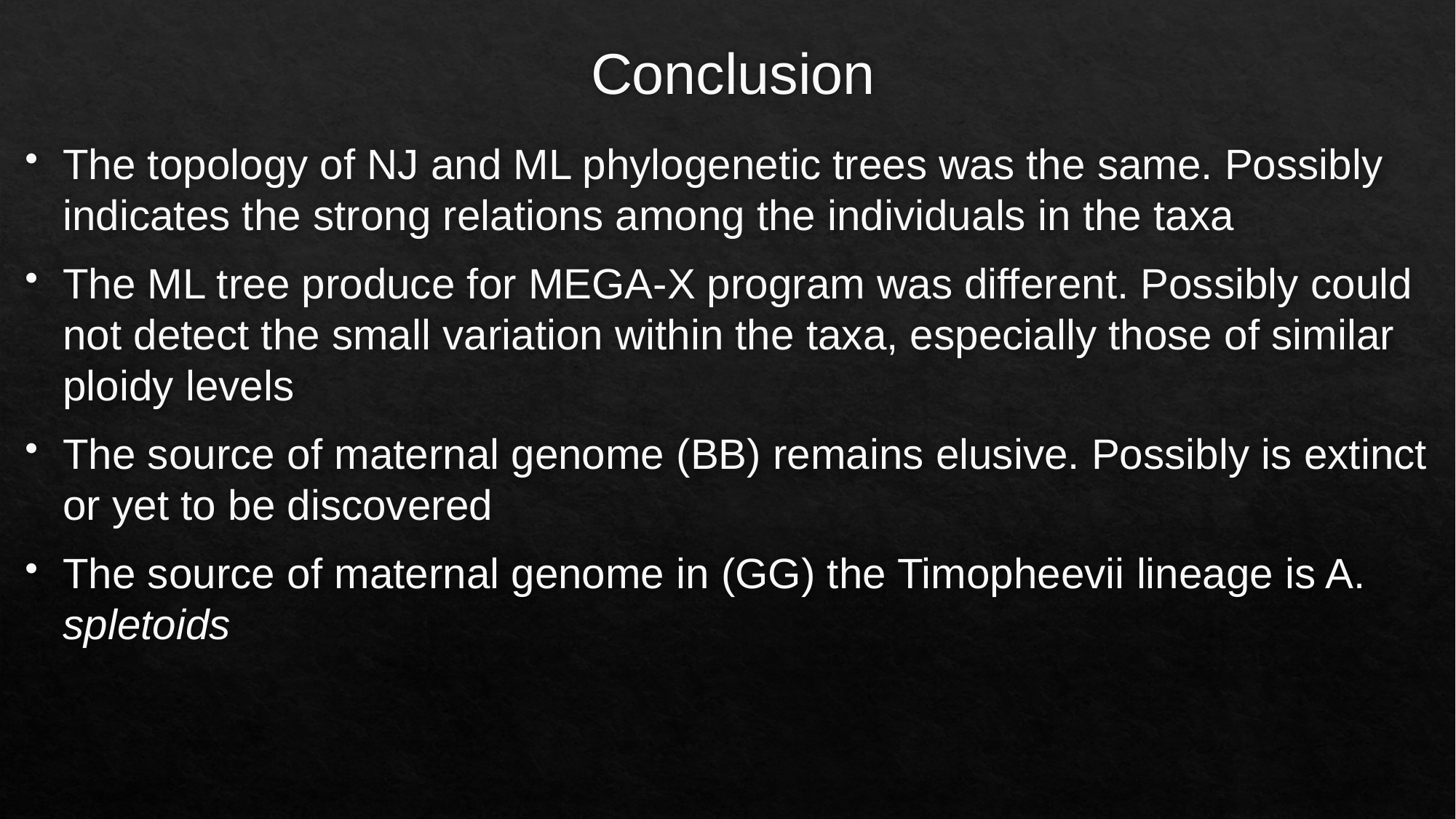

# Conclusion
The topology of NJ and ML phylogenetic trees was the same. Possibly indicates the strong relations among the individuals in the taxa
The ML tree produce for MEGA-X program was different. Possibly could not detect the small variation within the taxa, especially those of similar ploidy levels
The source of maternal genome (BB) remains elusive. Possibly is extinct or yet to be discovered
The source of maternal genome in (GG) the Timopheevii lineage is A. spletoids